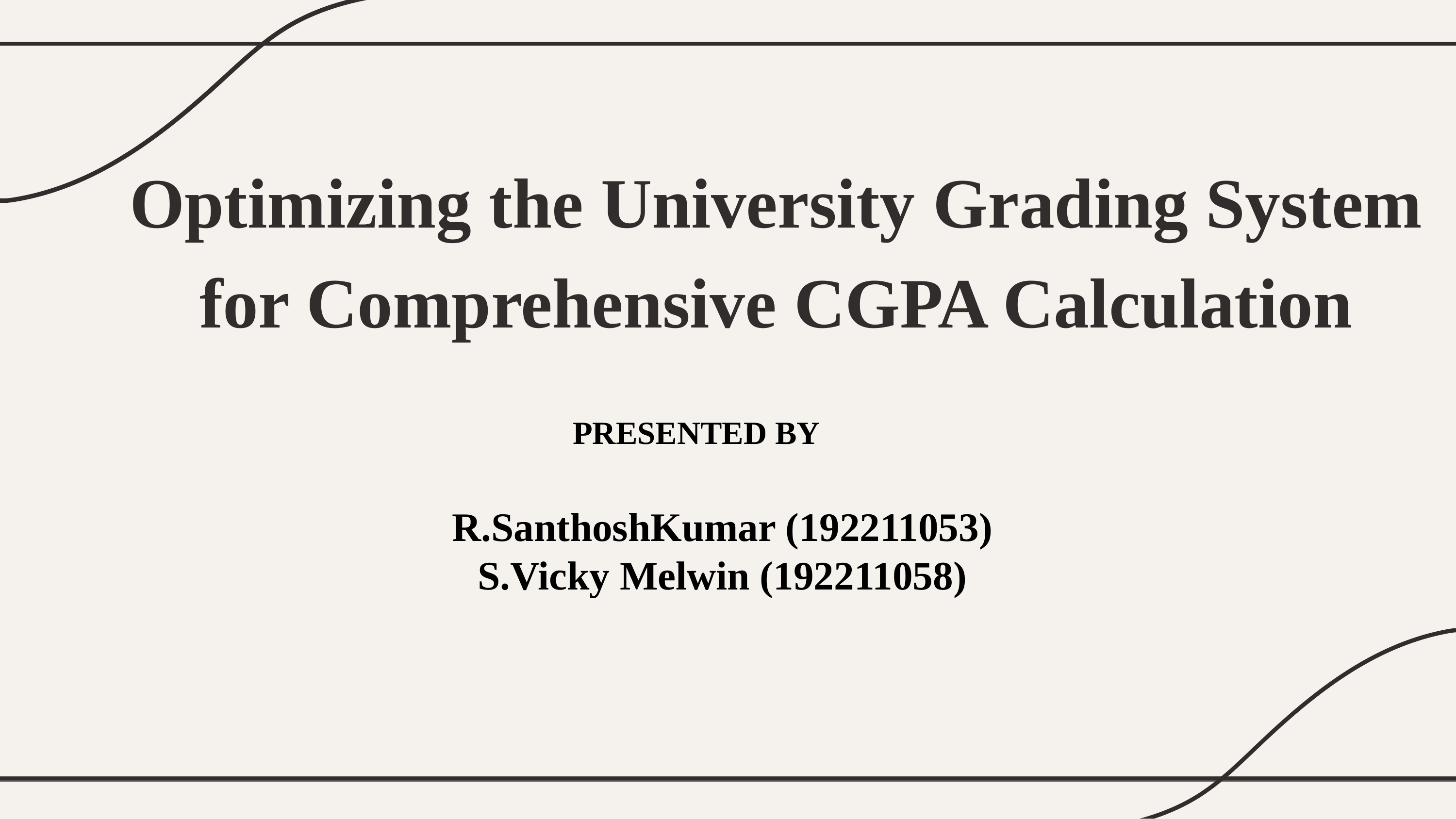

Optimizing the University Grading System for Comprehensive CGPA Calculation
            PRESENTED BY

R.SanthoshKumar (192211053)
S.Vicky Melwin (192211058)